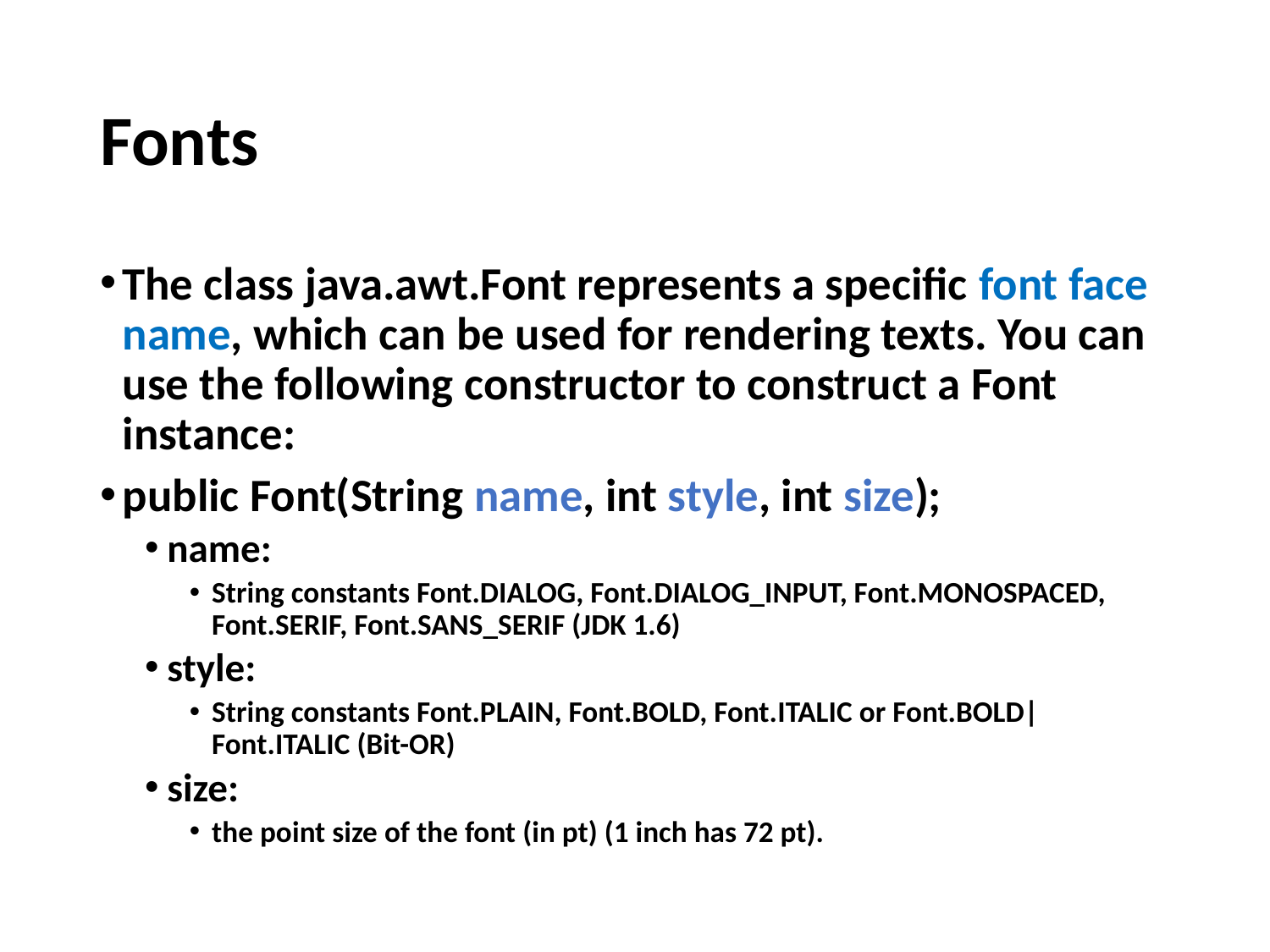

# Fonts
The class java.awt.Font represents a specific font face name, which can be used for rendering texts. You can use the following constructor to construct a Font instance:
public Font(String name, int style, int size);
name:
String constants Font.DIALOG, Font.DIALOG_INPUT, Font.MONOSPACED, Font.SERIF, Font.SANS_SERIF (JDK 1.6)
style:
String constants Font.PLAIN, Font.BOLD, Font.ITALIC or Font.BOLD|Font.ITALIC (Bit-OR)
size:
the point size of the font (in pt) (1 inch has 72 pt).